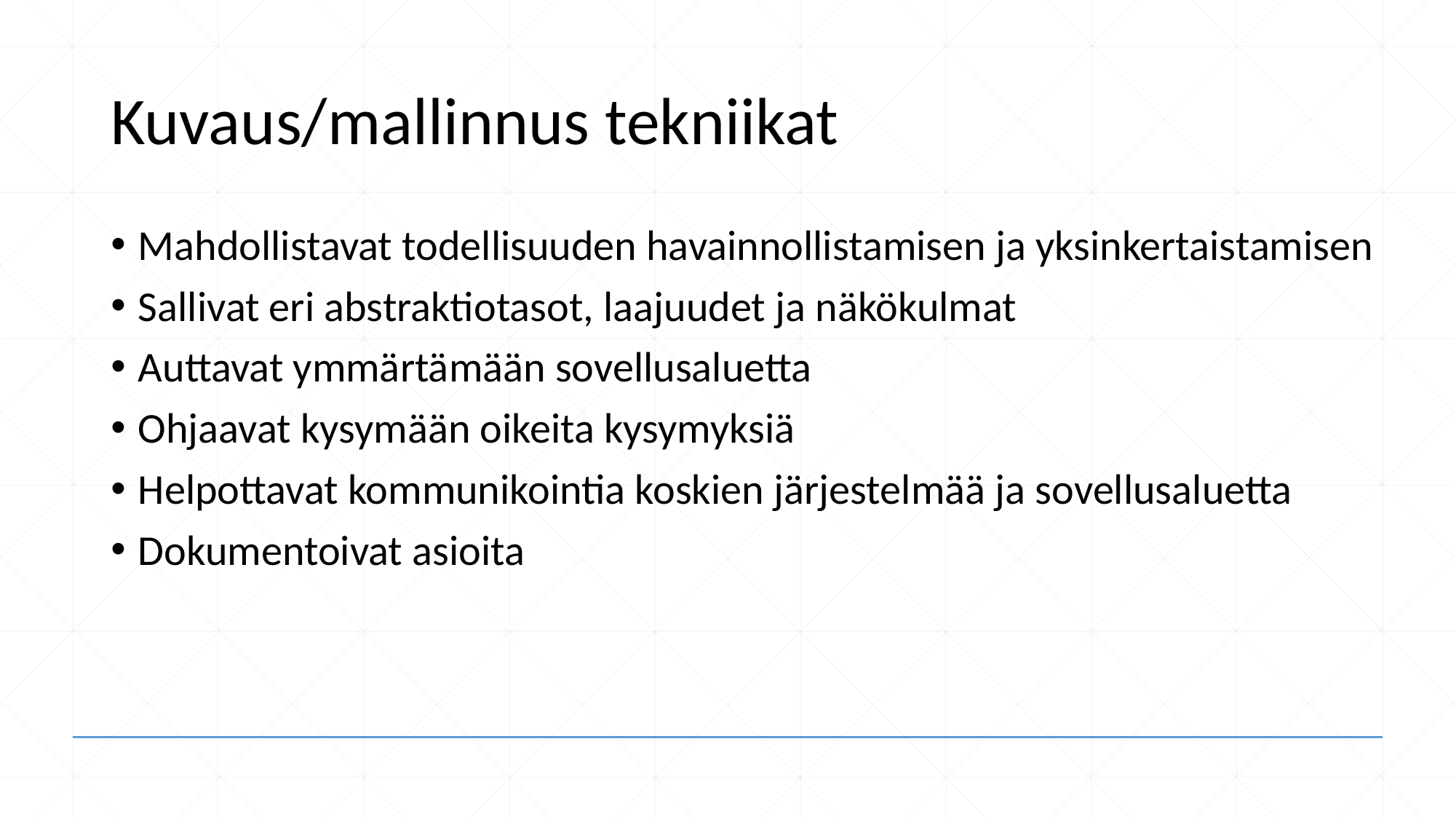

# Kuvaus/mallinnus tekniikat
Mahdollistavat todellisuuden havainnollistamisen ja yksinkertaistamisen
Sallivat eri abstraktiotasot, laajuudet ja näkökulmat
Auttavat ymmärtämään sovellusaluetta
Ohjaavat kysymään oikeita kysymyksiä
Helpottavat kommunikointia koskien järjestelmää ja sovellusaluetta
Dokumentoivat asioita